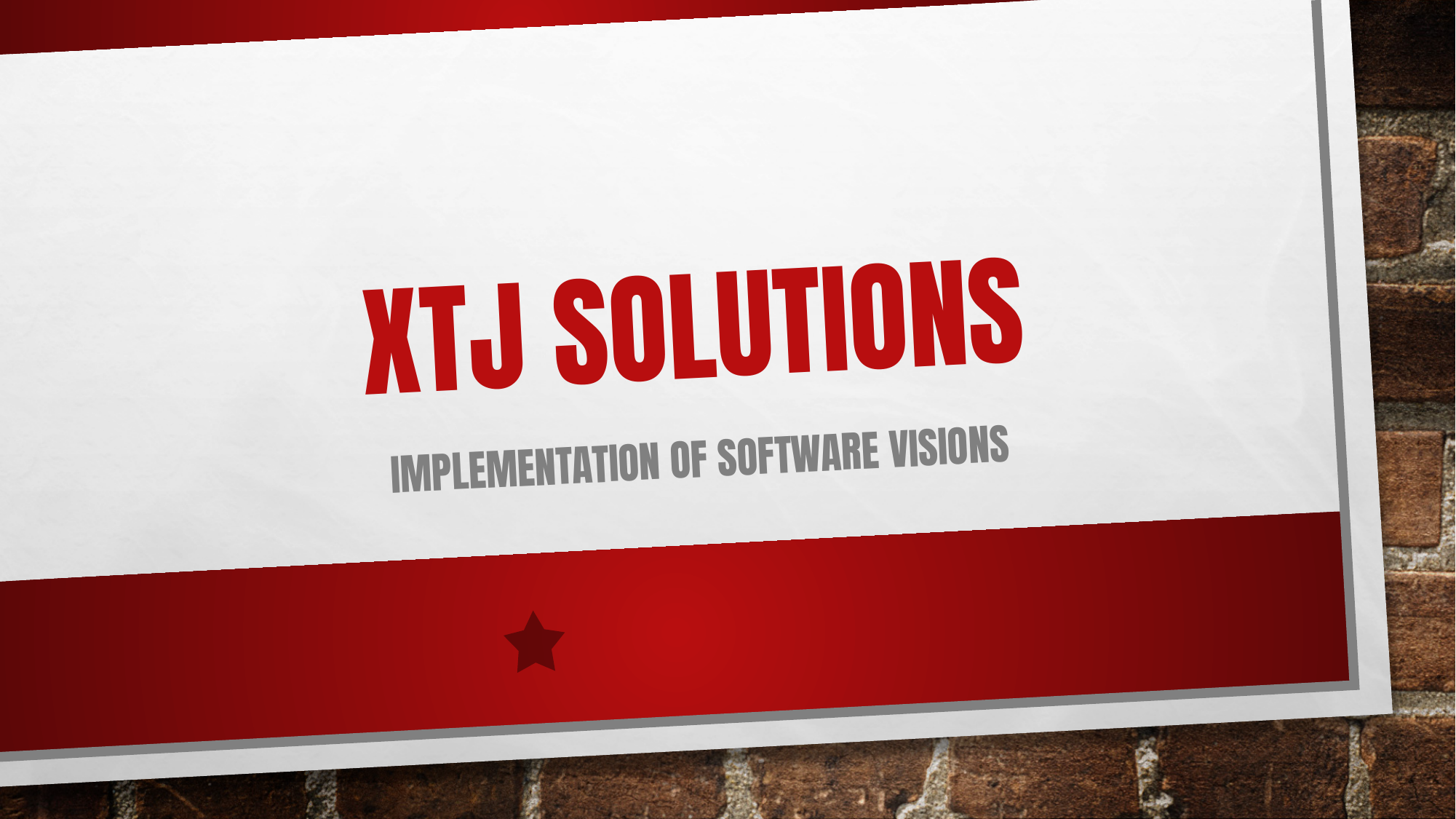

# XTJ SOLUTIONS
IMPLEMENTATION OF software VISIONS